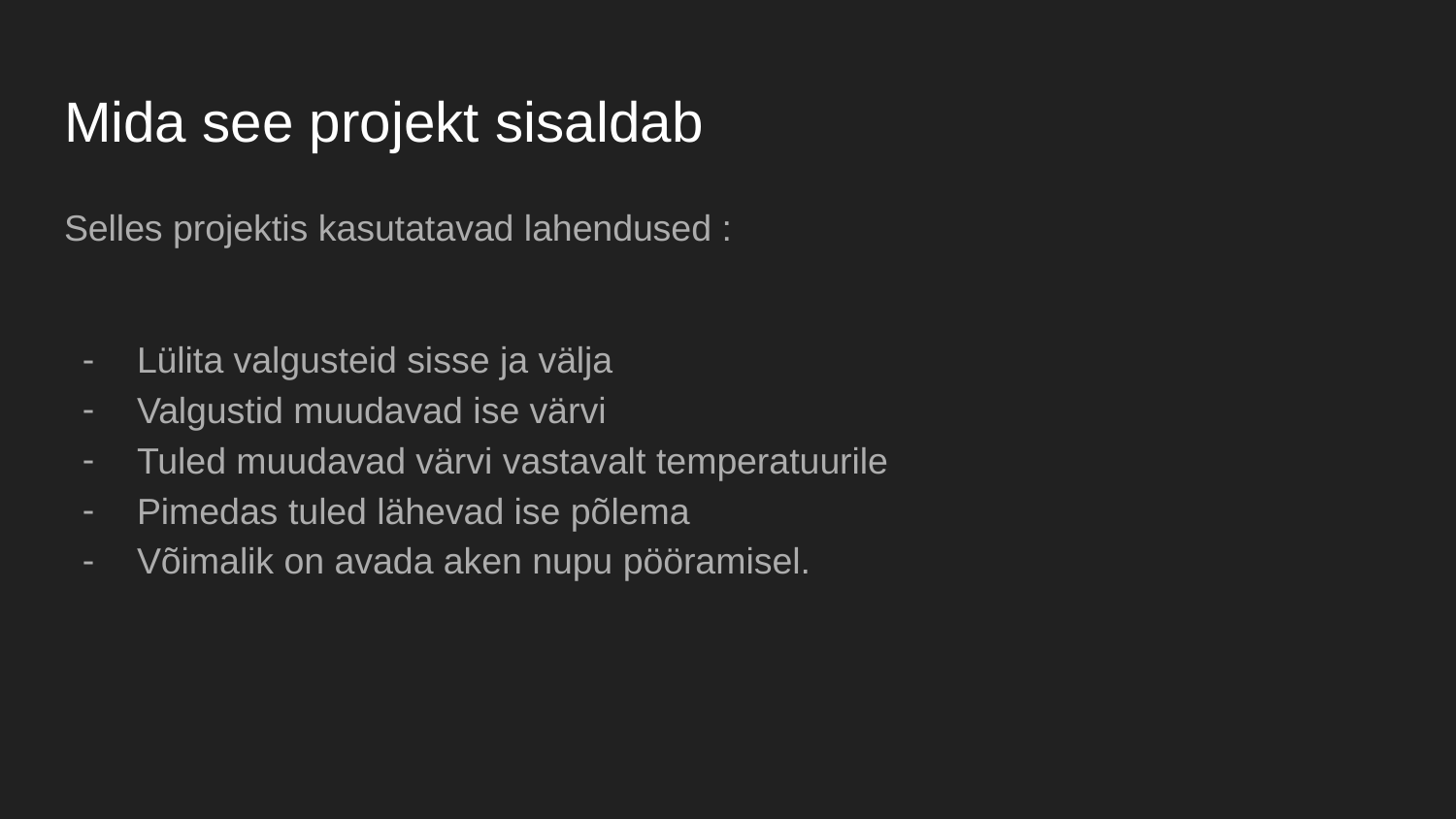

# Mida see projekt sisaldab
Selles projektis kasutatavad lahendused :

Lülita valgusteid sisse ja välja
Valgustid muudavad ise värvi
Tuled muudavad värvi vastavalt temperatuurile
Pimedas tuled lähevad ise põlema
Võimalik on avada aken nupu pööramisel.